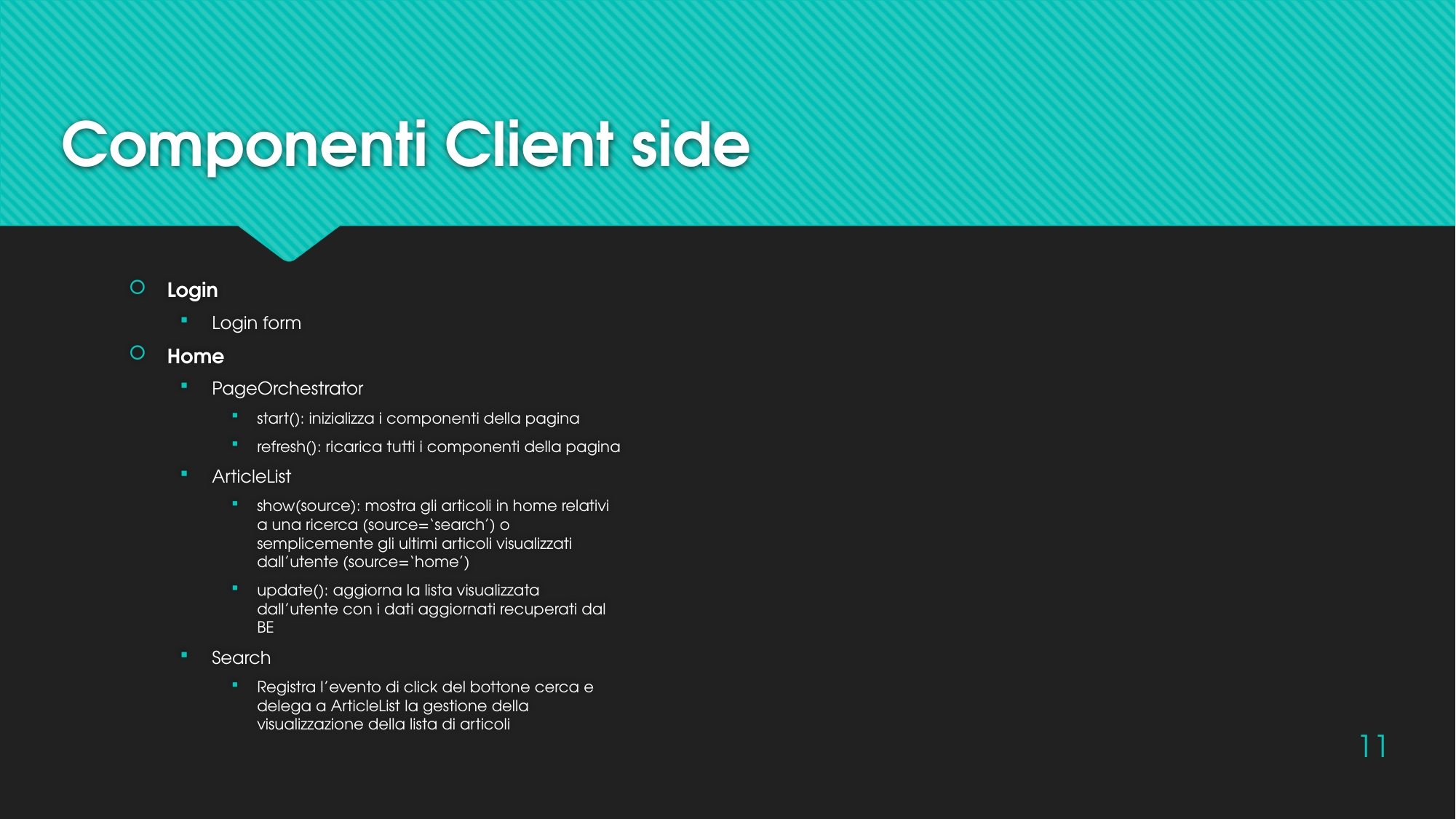

# Componenti Client side
Login
Login form
Home
PageOrchestrator
start(): inizializza i componenti della pagina
refresh(): ricarica tutti i componenti della pagina
ArticleList
show(source): mostra gli articoli in home relativi a una ricerca (source=‘search’) o semplicemente gli ultimi articoli visualizzati dall’utente (source=‘home’)
update(): aggiorna la lista visualizzata dall’utente con i dati aggiornati recuperati dal BE
Search
Registra l’evento di click del bottone cerca e delega a ArticleList la gestione della visualizzazione della lista di articoli

11